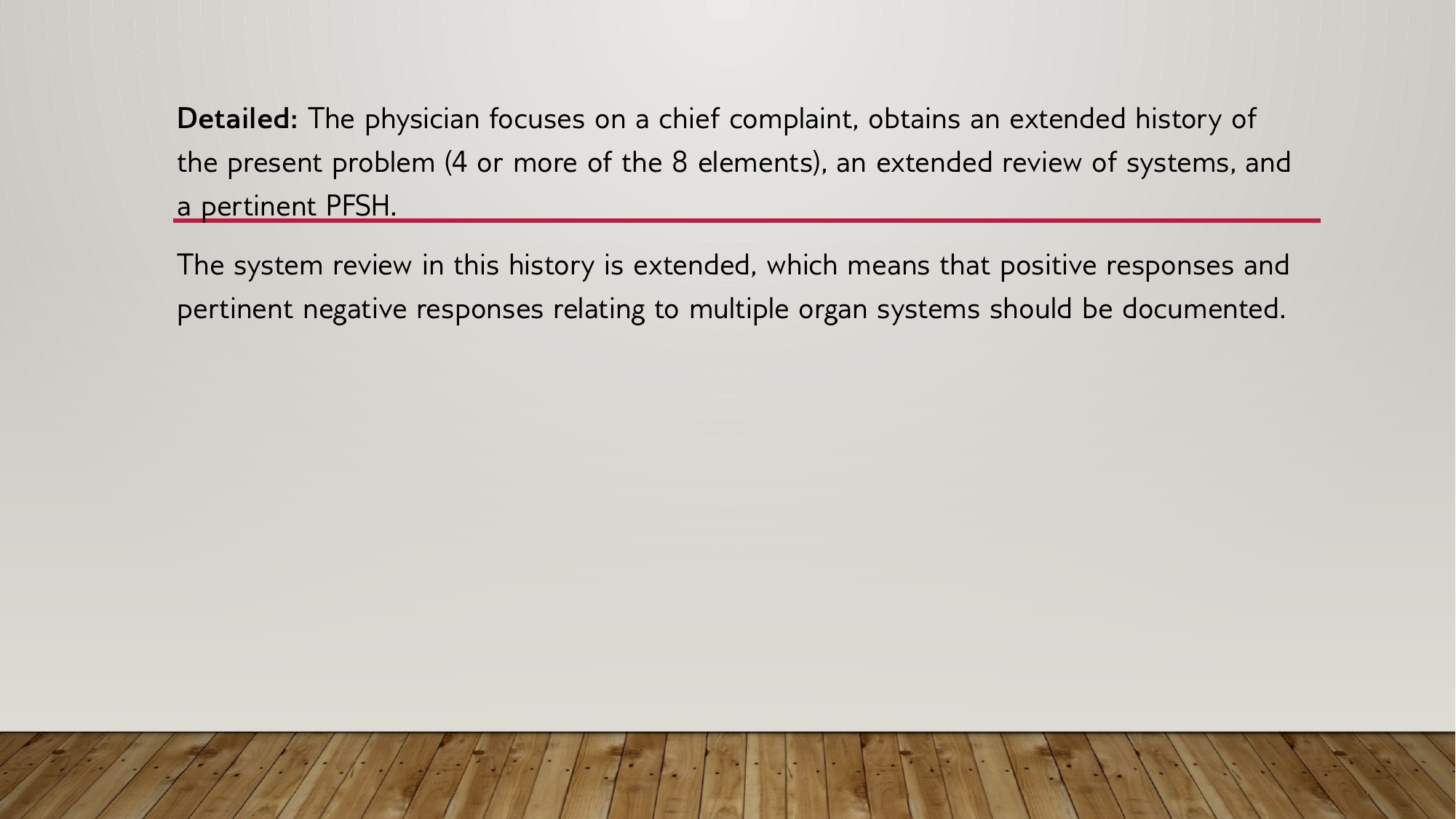

Detailed: The physician focuses on a chief complaint, obtains an extended history of the present problem (4 or more of the 8 elements), an extended review of systems, and a pertinent PFSH.
The system review in this history is extended, which means that positive responses and pertinent negative responses relating to multiple organ systems should be documented.